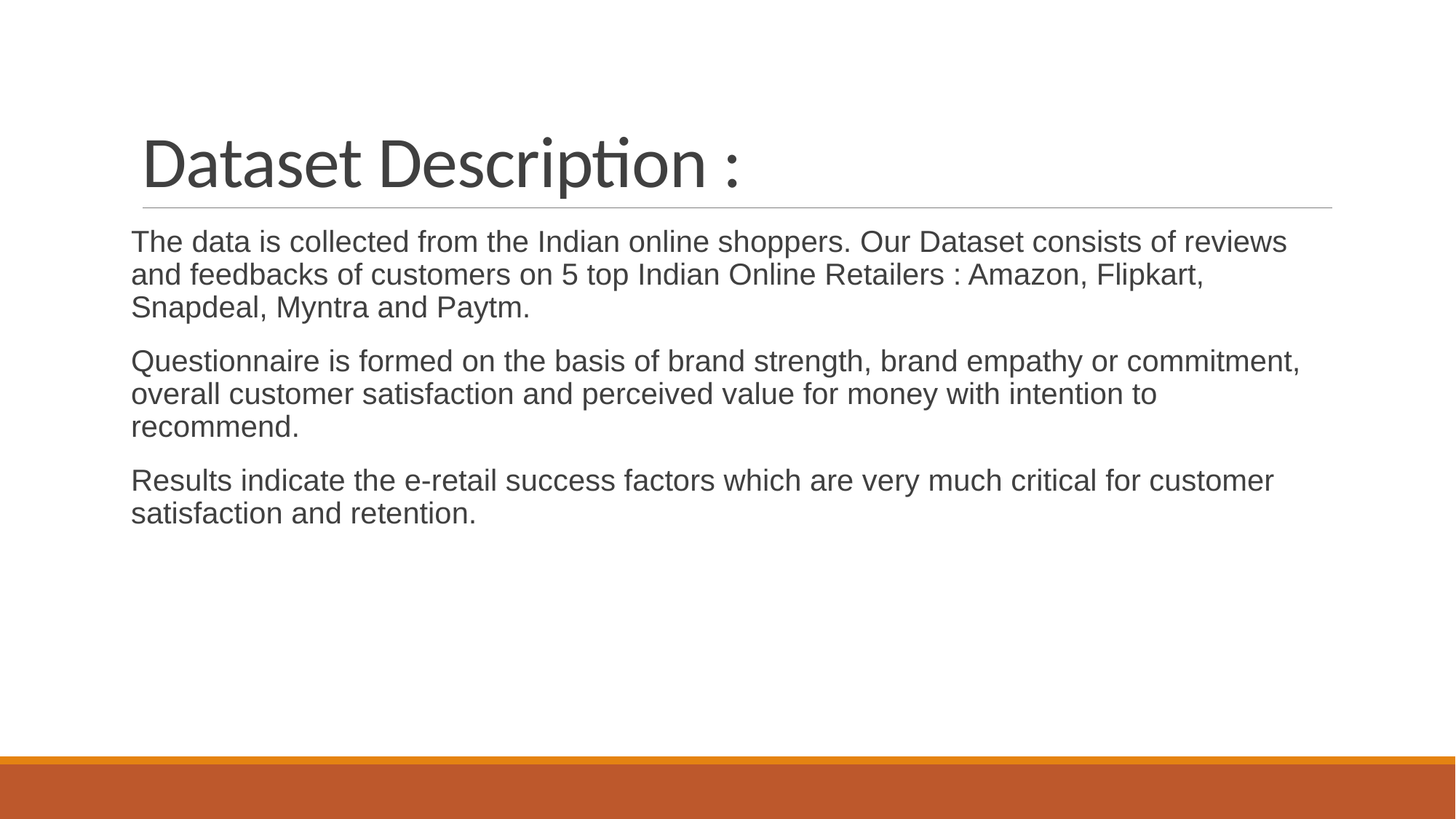

# Dataset Description :
The data is collected from the Indian online shoppers. Our Dataset consists of reviews and feedbacks of customers on 5 top Indian Online Retailers : Amazon, Flipkart, Snapdeal, Myntra and Paytm.
Questionnaire is formed on the basis of brand strength, brand empathy or commitment, overall customer satisfaction and perceived value for money with intention to recommend.
Results indicate the e-retail success factors which are very much critical for customer satisfaction and retention.